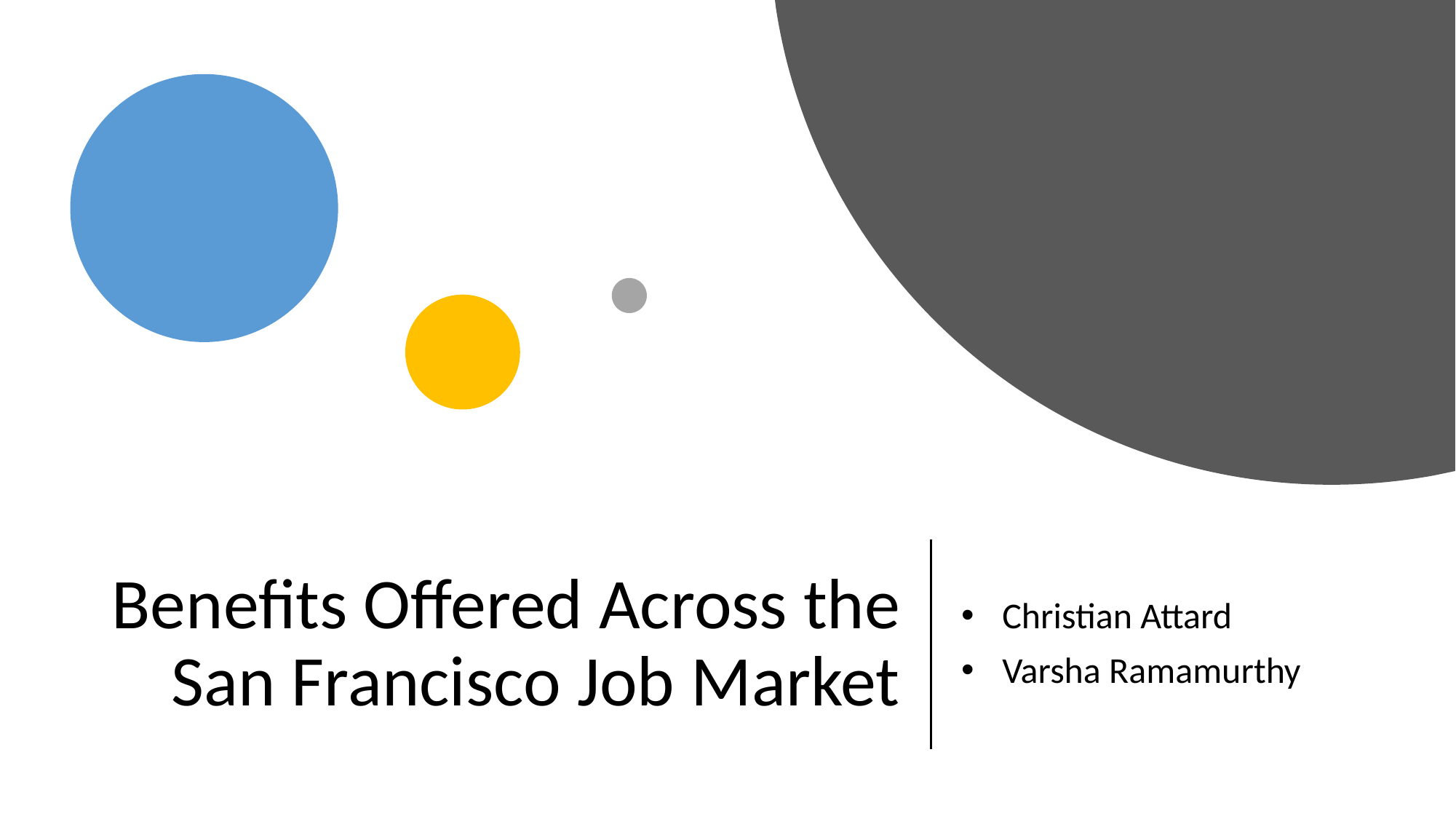

# Benefits Offered Across the San Francisco Job Market
Christian Attard
Varsha Ramamurthy